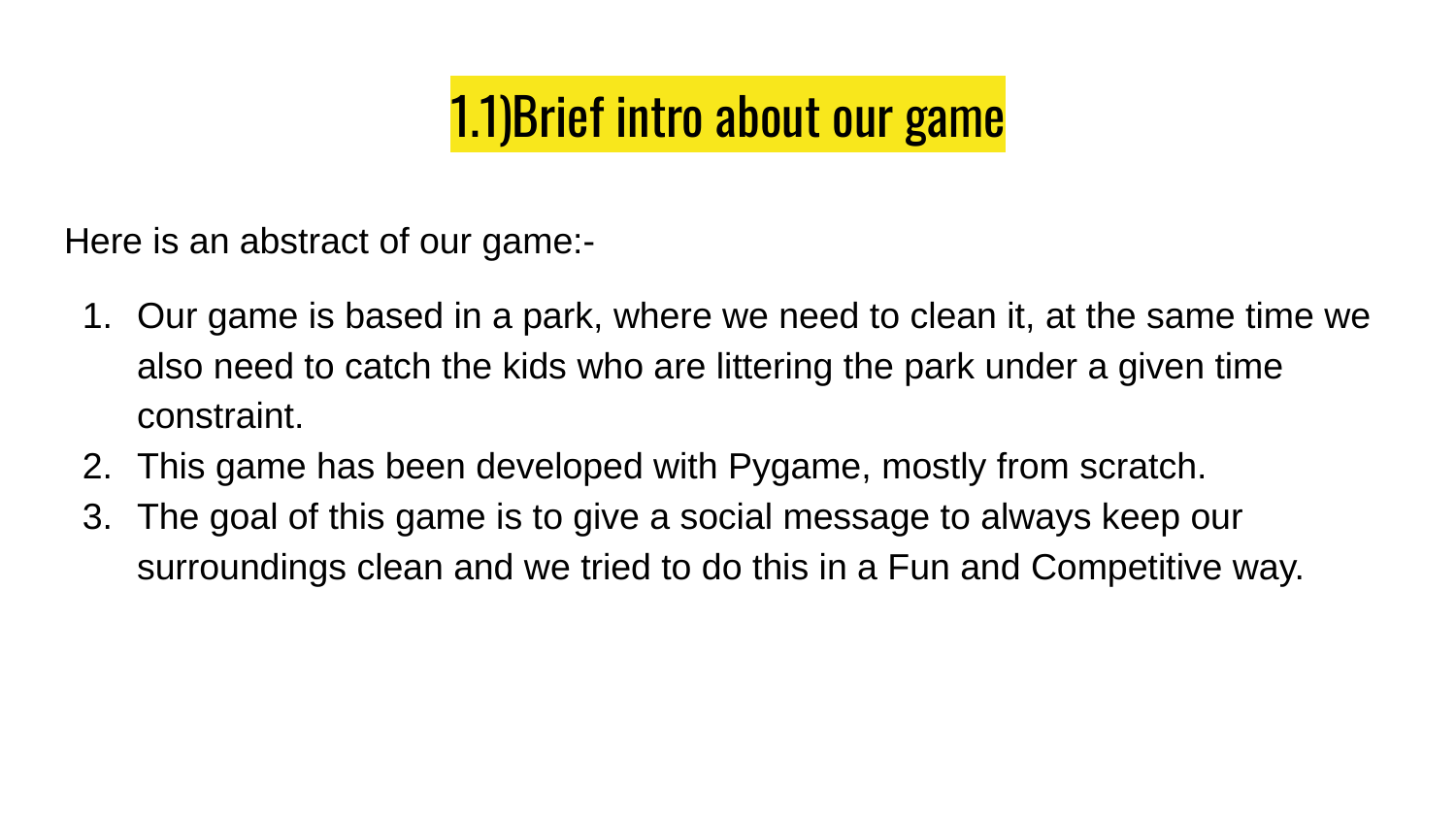

# 1.1)Brief intro about our game
Here is an abstract of our game:-
Our game is based in a park, where we need to clean it, at the same time we also need to catch the kids who are littering the park under a given time constraint.
This game has been developed with Pygame, mostly from scratch.
The goal of this game is to give a social message to always keep our surroundings clean and we tried to do this in a Fun and Competitive way.